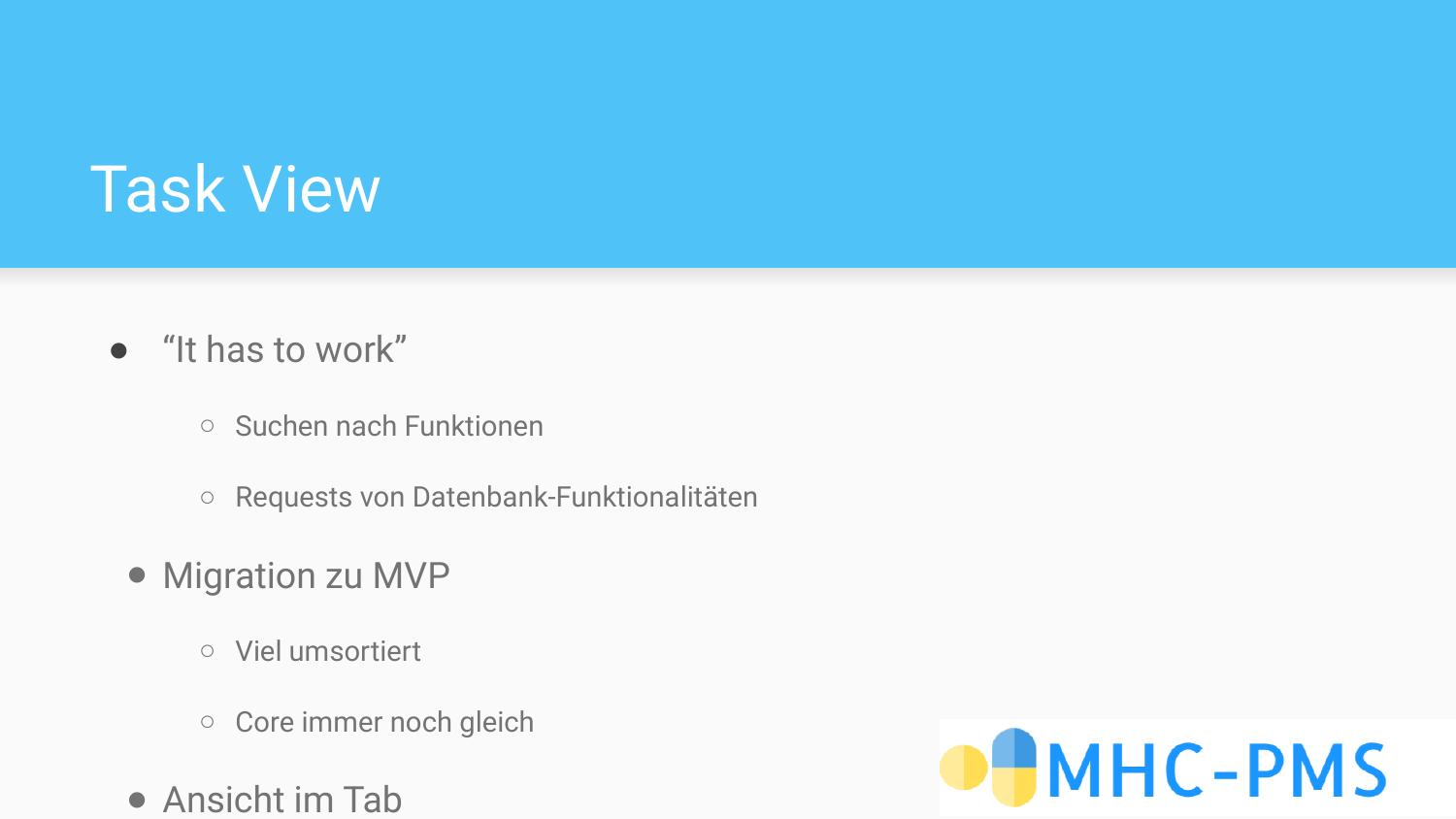

# Task View
“It has to work”
Suchen nach Funktionen
Requests von Datenbank-Funktionalitäten
Migration zu MVP
Viel umsortiert
Core immer noch gleich
Ansicht im Tab
Statt eigene Seite und UI-Handling alles im Tab-Presenter